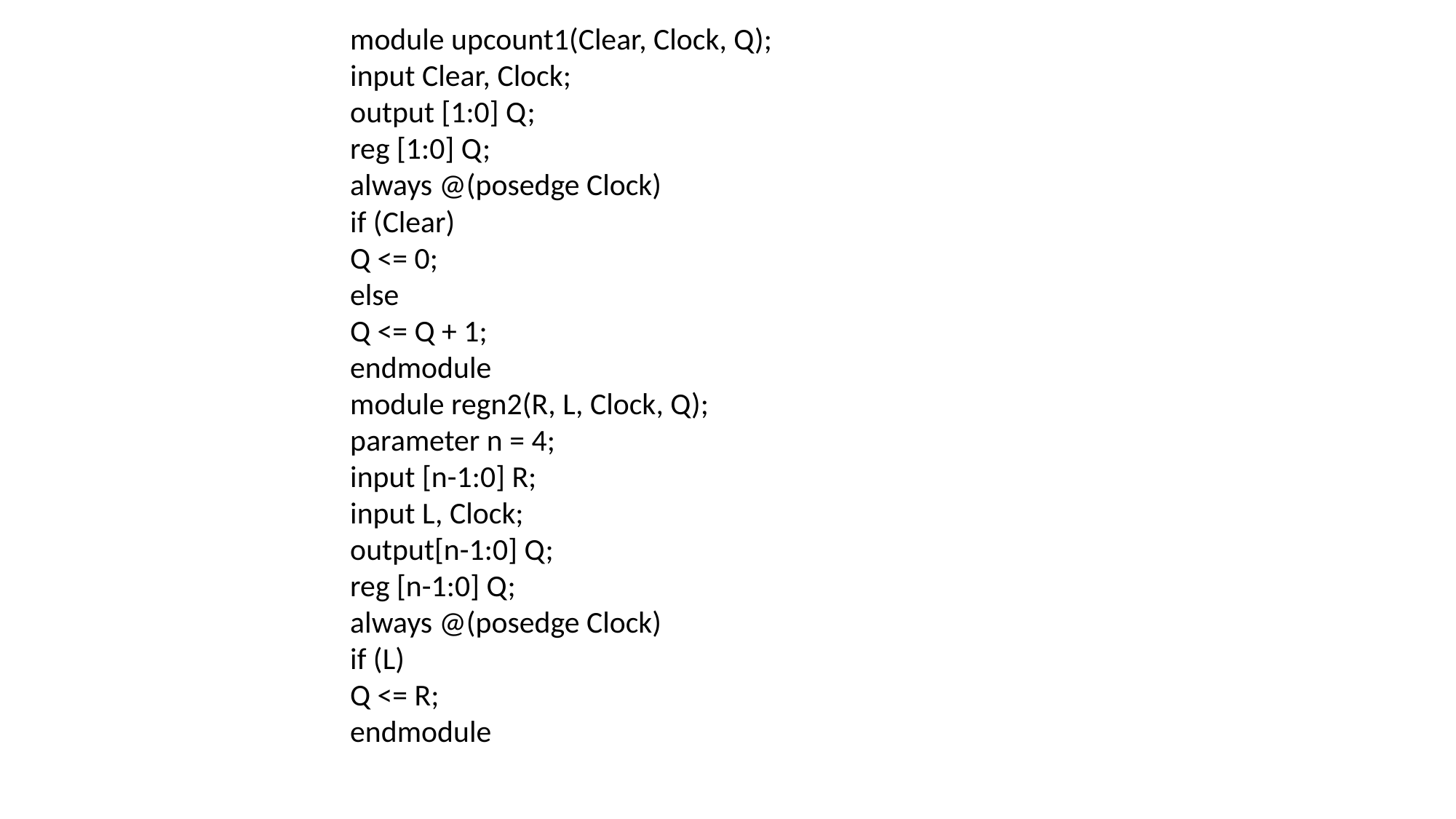

module upcount1(Clear, Clock, Q);
input Clear, Clock;
output [1:0] Q;
reg [1:0] Q;
always @(posedge Clock)
if (Clear)
Q <= 0;
else
Q <= Q + 1;
endmodule
module regn2(R, L, Clock, Q);
parameter n = 4;
input [n-1:0] R;
input L, Clock;
output[n-1:0] Q;
reg [n-1:0] Q;
always @(posedge Clock)
if (L)
Q <= R;
endmodule